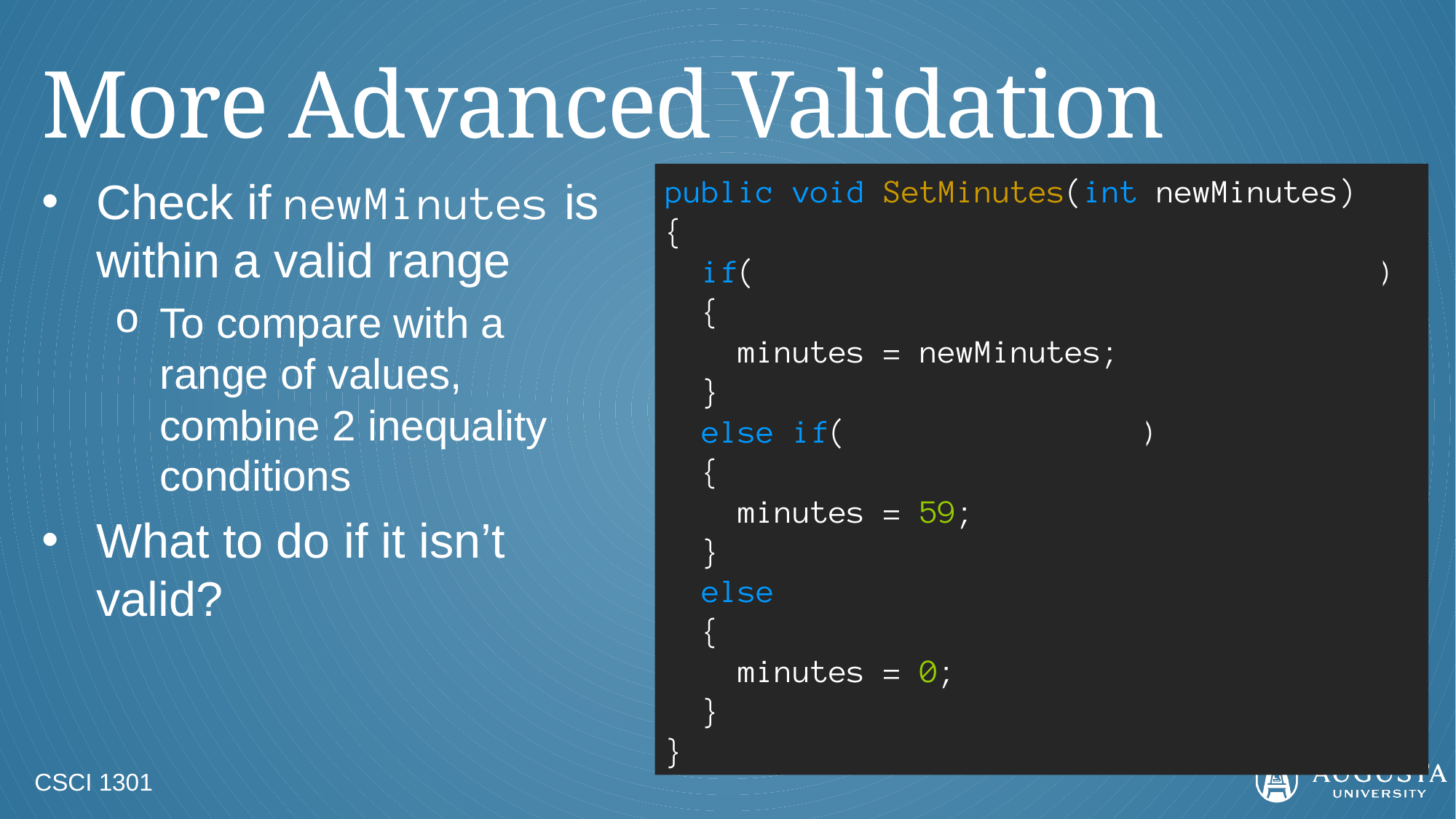

# More Advanced Validation
Check if newMinutes is within a valid range
To compare with a range of values, combine 2 inequality conditions
What to do if it isn’t valid?
public void SetMinutes(int newMinutes)
{
  if(newMinutes >= 0 && newMinutes < 60)
  {
    minutes = newMinutes;
  }
  else if(newMinutes >= 60)
  {
    minutes = 59;
  }
  else
  {
    minutes = 0;
  }
}

CSCI 1301